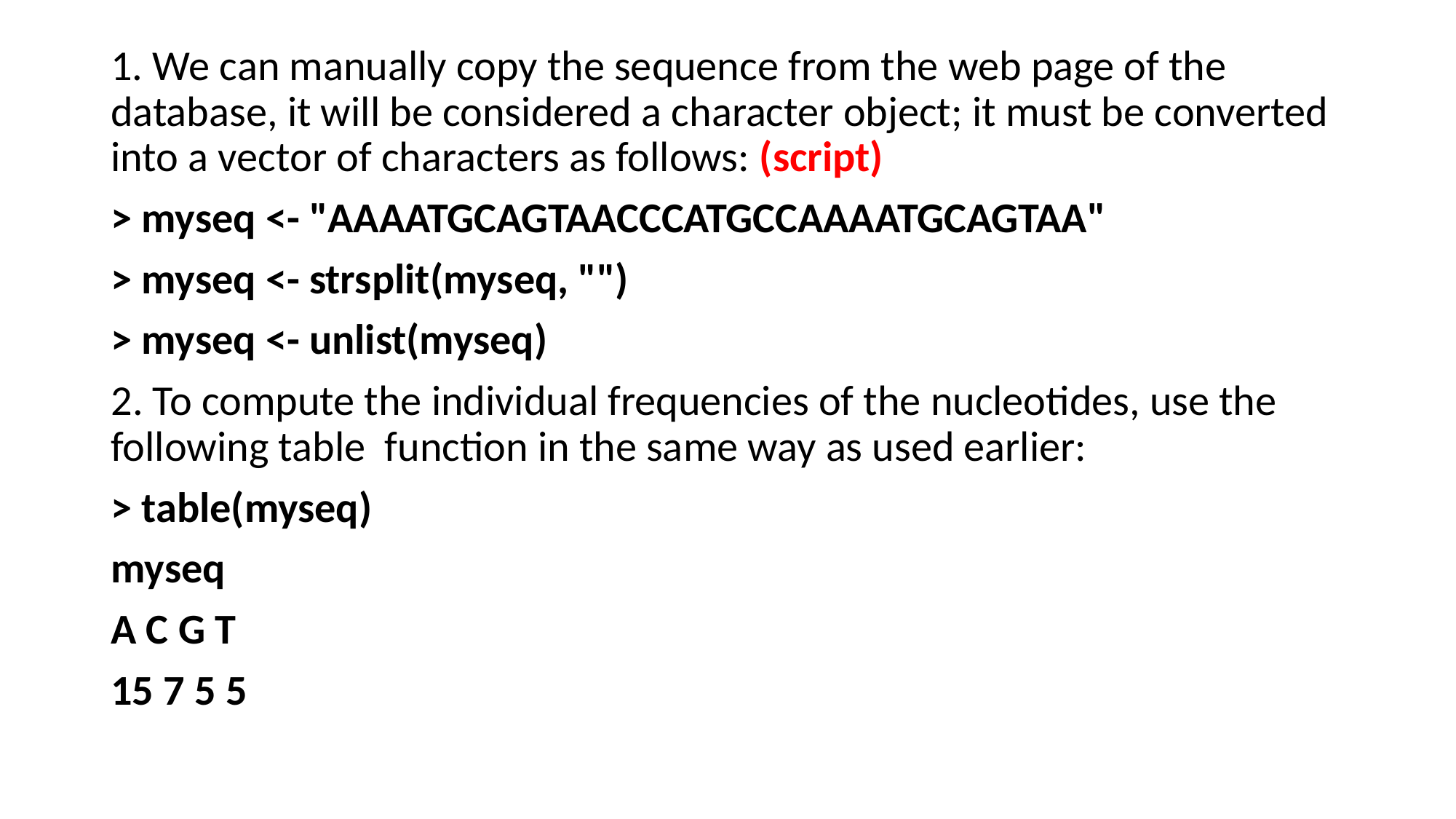

1. We can manually copy the sequence from the web page of the database, it will be considered a character object; it must be converted into a vector of characters as follows: (script)
> myseq <- "AAAATGCAGTAACCCATGCCAAAATGCAGTAA"
> myseq <- strsplit(myseq, "")
> myseq <- unlist(myseq)
2. To compute the individual frequencies of the nucleotides, use the following table  function in the same way as used earlier:
> table(myseq)
myseq
A C G T
15 7 5 5